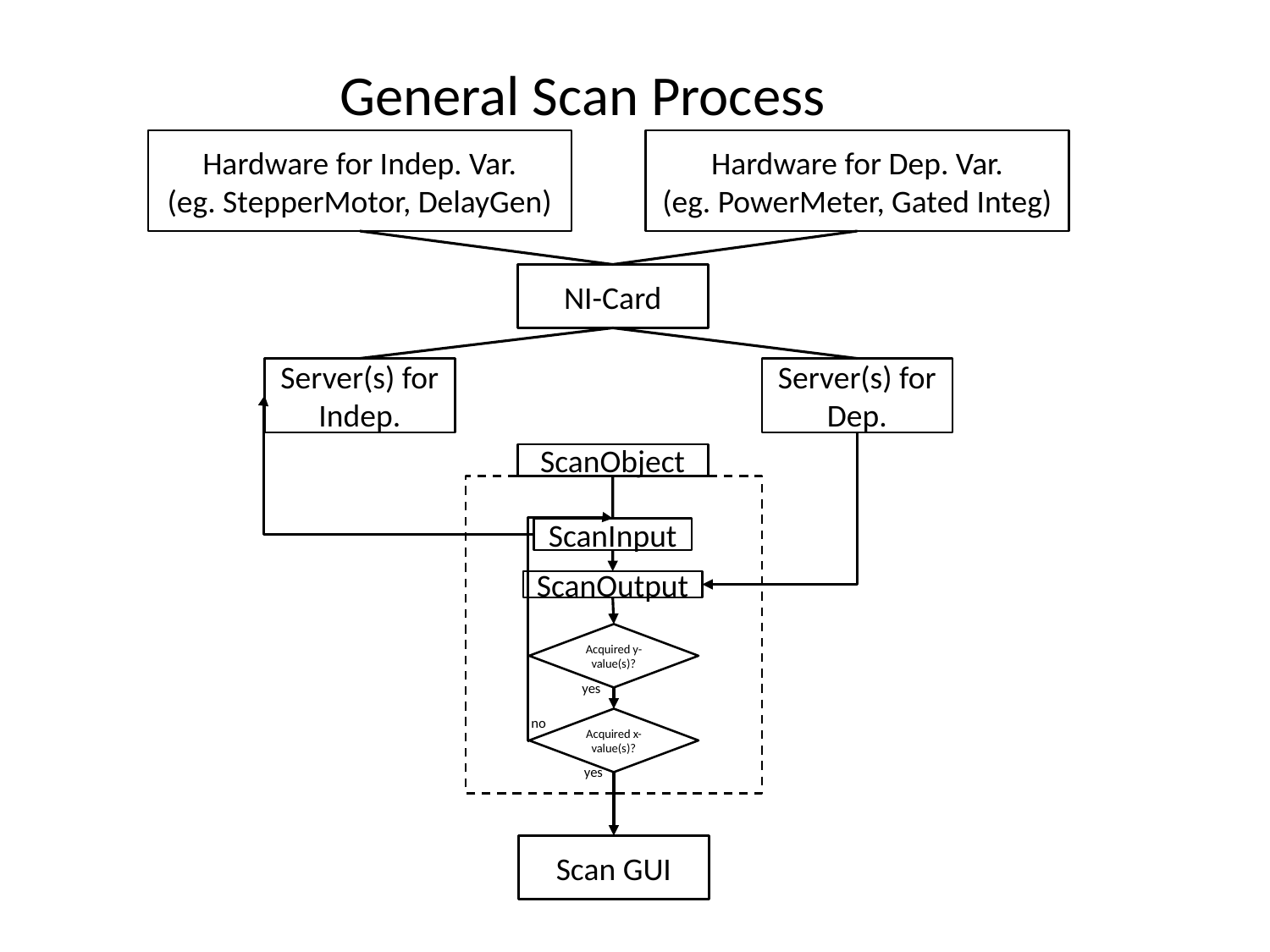

General Scan Process
Hardware for Indep. Var.
(eg. StepperMotor, DelayGen)
Hardware for Dep. Var.
(eg. PowerMeter, Gated Integ)
NI-Card
Server(s) for Indep.
Server(s) for Dep.
ScanObject

ScanInput
ScanOutput
Acquired y-value(s)?
yes
no
Acquired x-value(s)?
yes
Scan GUI